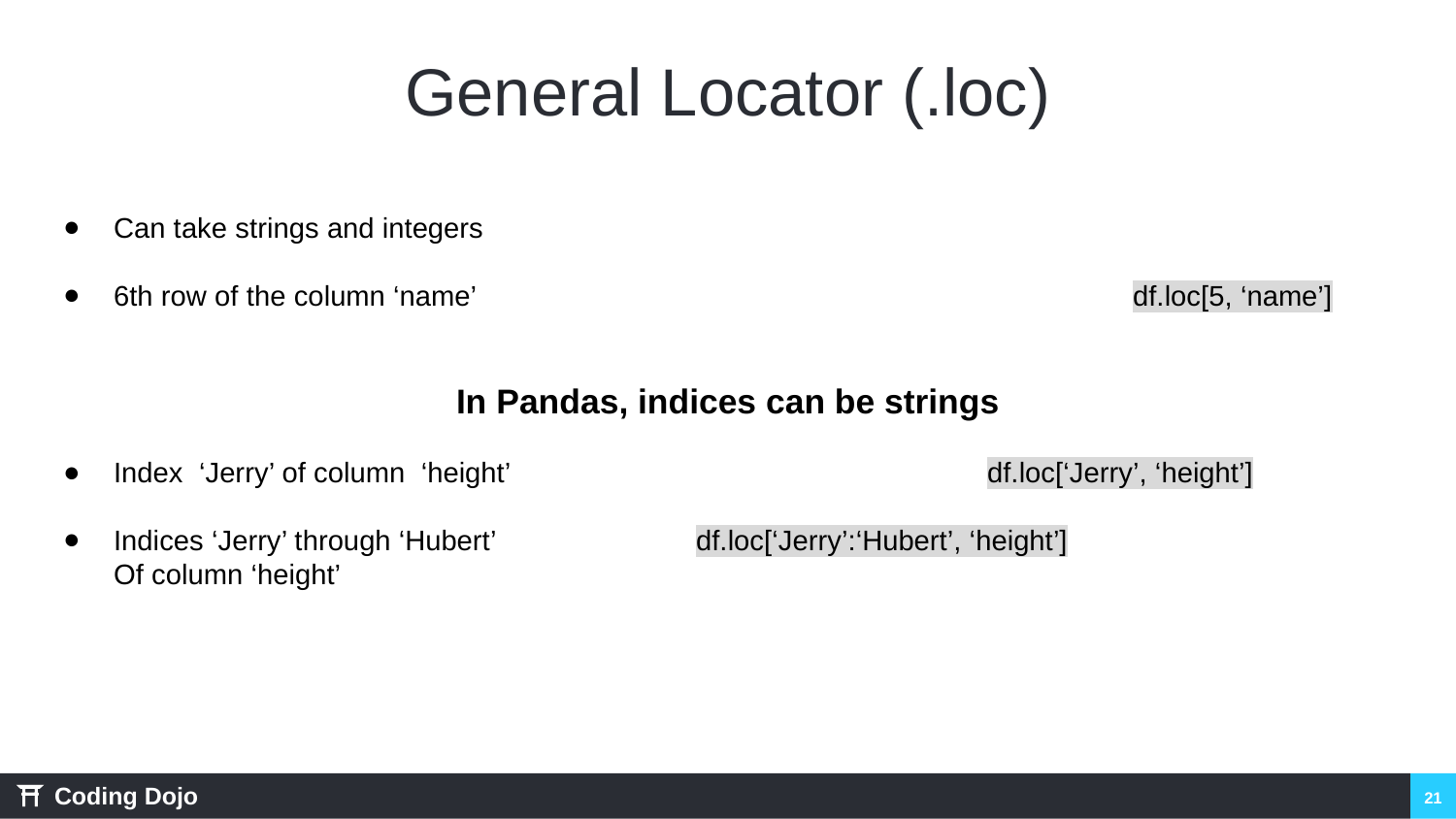

# General Locator (.loc)
Can take strings and integers

6th row of the column ‘name’					df.loc[5, ‘name’]

In Pandas, indices can be strings

Index  ‘Jerry’ of column  ‘height’				df.loc[‘Jerry’, ‘height’]

Indices ‘Jerry’ through ‘Hubert’ 		df.loc[‘Jerry’:‘Hubert’, ‘height’]
Of column ‘height’